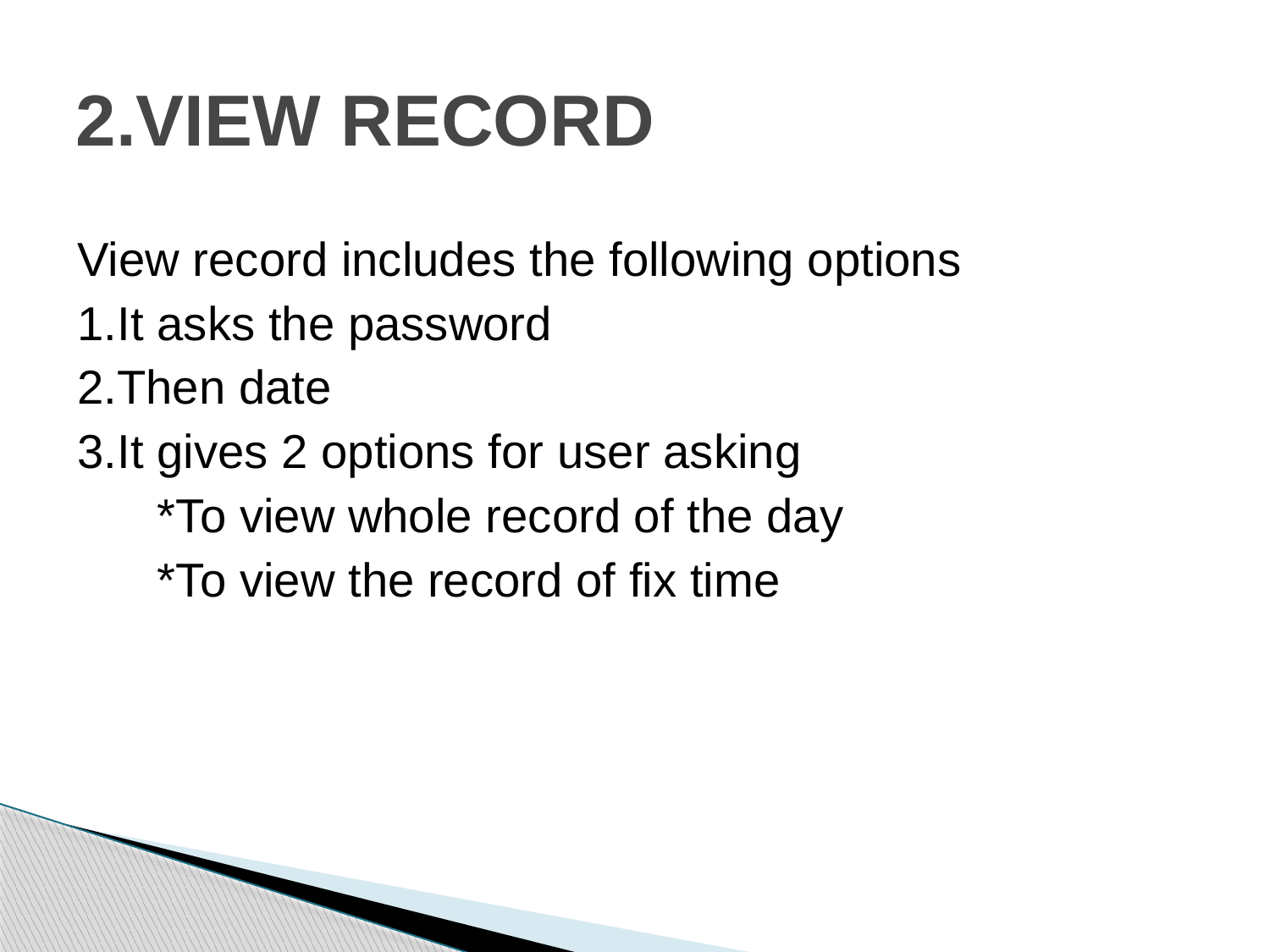

# 2.VIEW RECORD
View record includes the following options
1.It asks the password
2.Then date
3.It gives 2 options for user asking
      *To view whole record of the day
      *To view the record of fix time